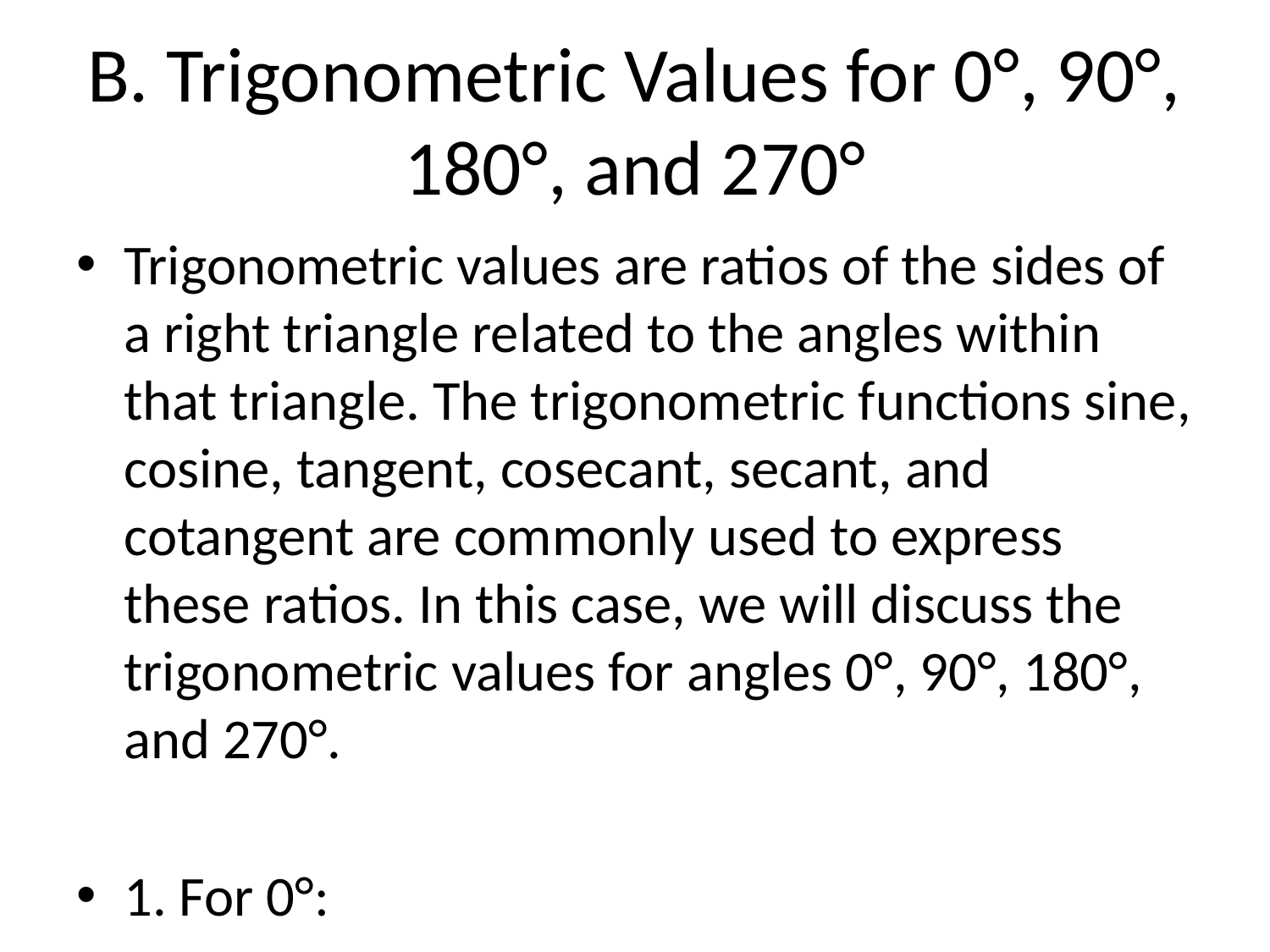

# B. Trigonometric Values for 0°, 90°, 180°, and 270°
Trigonometric values are ratios of the sides of a right triangle related to the angles within that triangle. The trigonometric functions sine, cosine, tangent, cosecant, secant, and cotangent are commonly used to express these ratios. In this case, we will discuss the trigonometric values for angles 0°, 90°, 180°, and 270°.

1. For 0°:
   - sin(0°) = 0
   - cos(0°) = 1
   - tan(0°) = 0
   - csc(0°) = Undefined (division by zero)
   - sec(0°) = 1
   - cot(0°) = Undefined (division by zero)

2. For 90°:
   - sin(90°) = 1
   - cos(90°) = 0
   - tan(90°) = Undefined (division by zero)
   - csc(90°) = 1
   - sec(90°) = Undefined (division by zero)
   - cot(90°) = 0

3. For 180°:
   - sin(180°) = 0
   - cos(180°) = -1
   - tan(180°) = 0
   - csc(180°) = Undefined (division by zero)